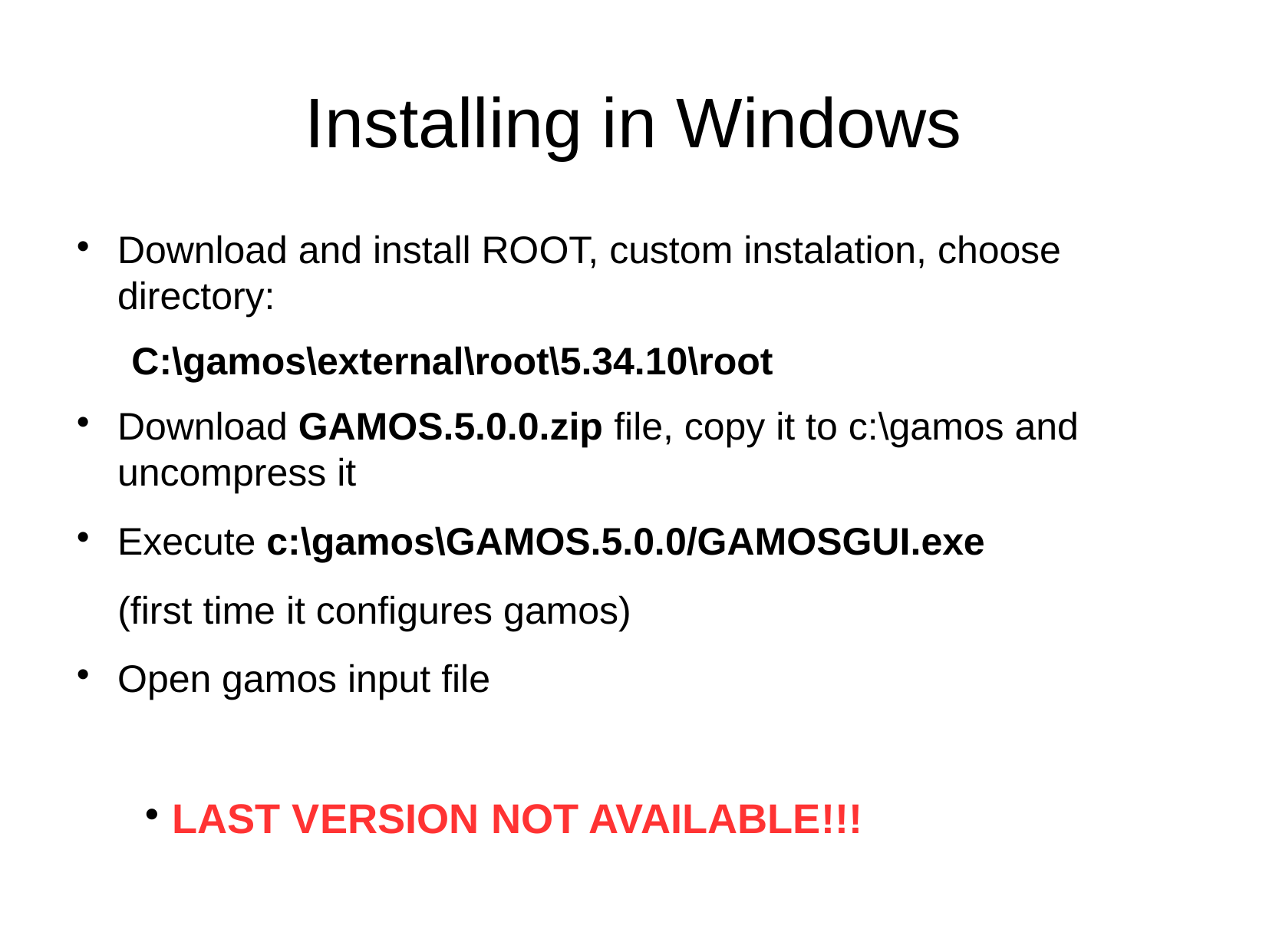

Installing in Windows
Download and install ROOT, custom instalation, choose directory:
C:\gamos\external\root\5.34.10\root
Download GAMOS.5.0.0.zip file, copy it to c:\gamos and uncompress it
Execute c:\gamos\GAMOS.5.0.0/GAMOSGUI.exe
	(first time it configures gamos)
Open gamos input file

LAST VERSION NOT AVAILABLE!!!